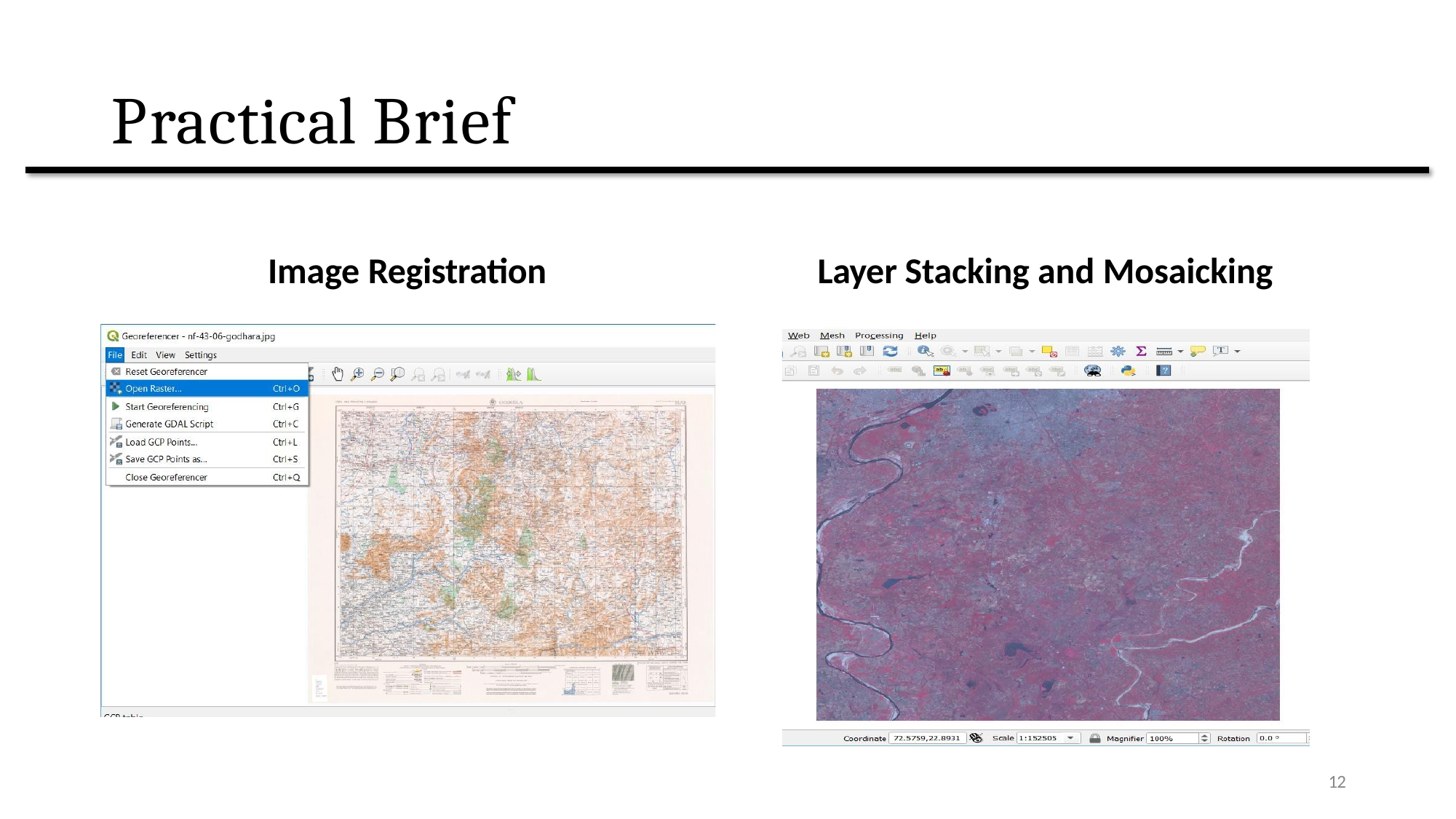

# Practical Brief

Image Registration
Layer Stacking and Mosaicking

12